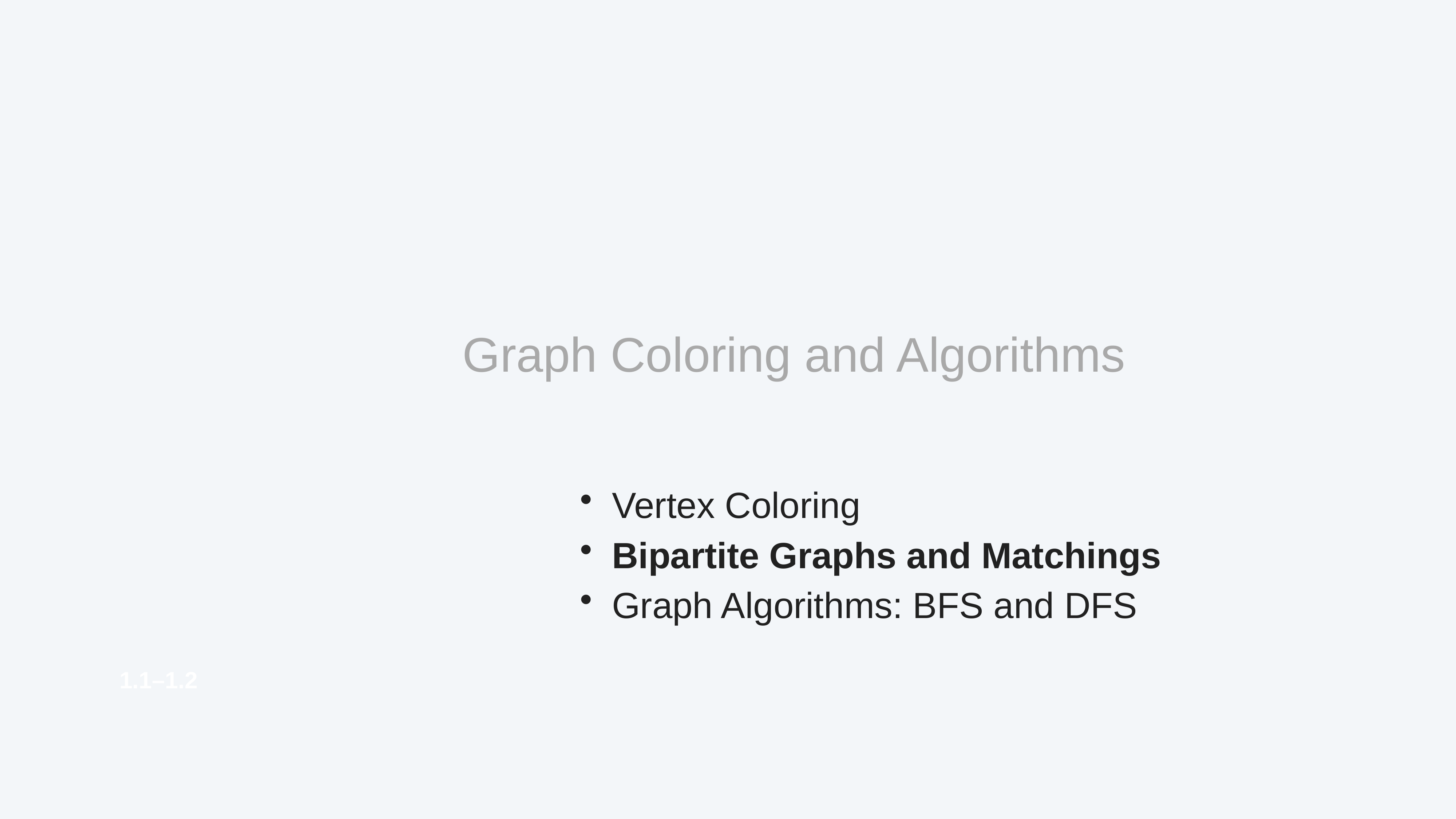

# Graph Coloring and Algorithms

Vertex Coloring
Bipartite Graphs and Matchings
Graph Algorithms: BFS and DFS

1.1–1.2